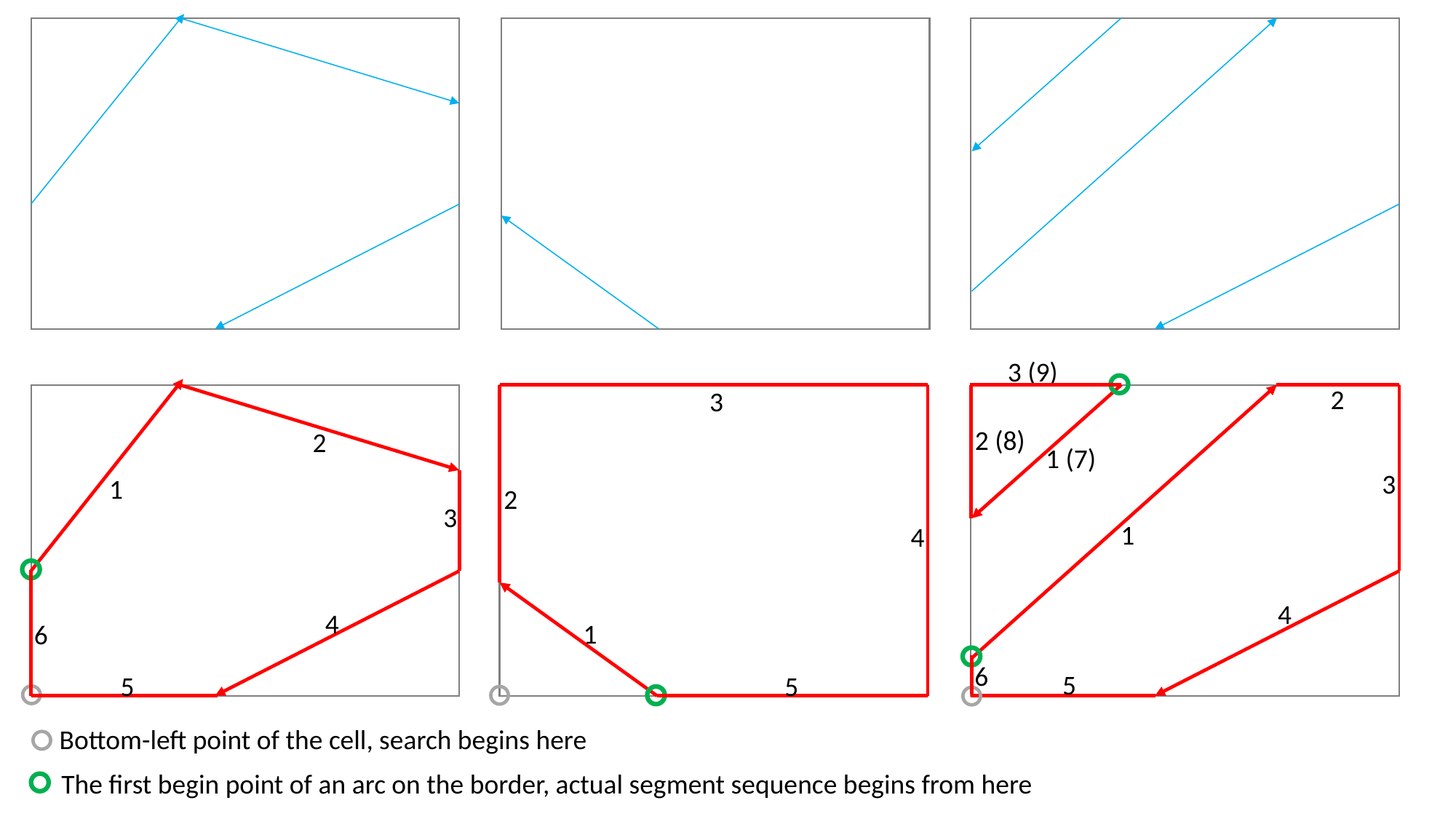

3 (9)

2
3

2 (8)
2
1 (7)
3
1
2
3
1
4

4
4
1
6

6
5
5
5

Bottom-left point of the cell, search begins here

The first begin point of an arc on the border, actual segment sequence begins from here